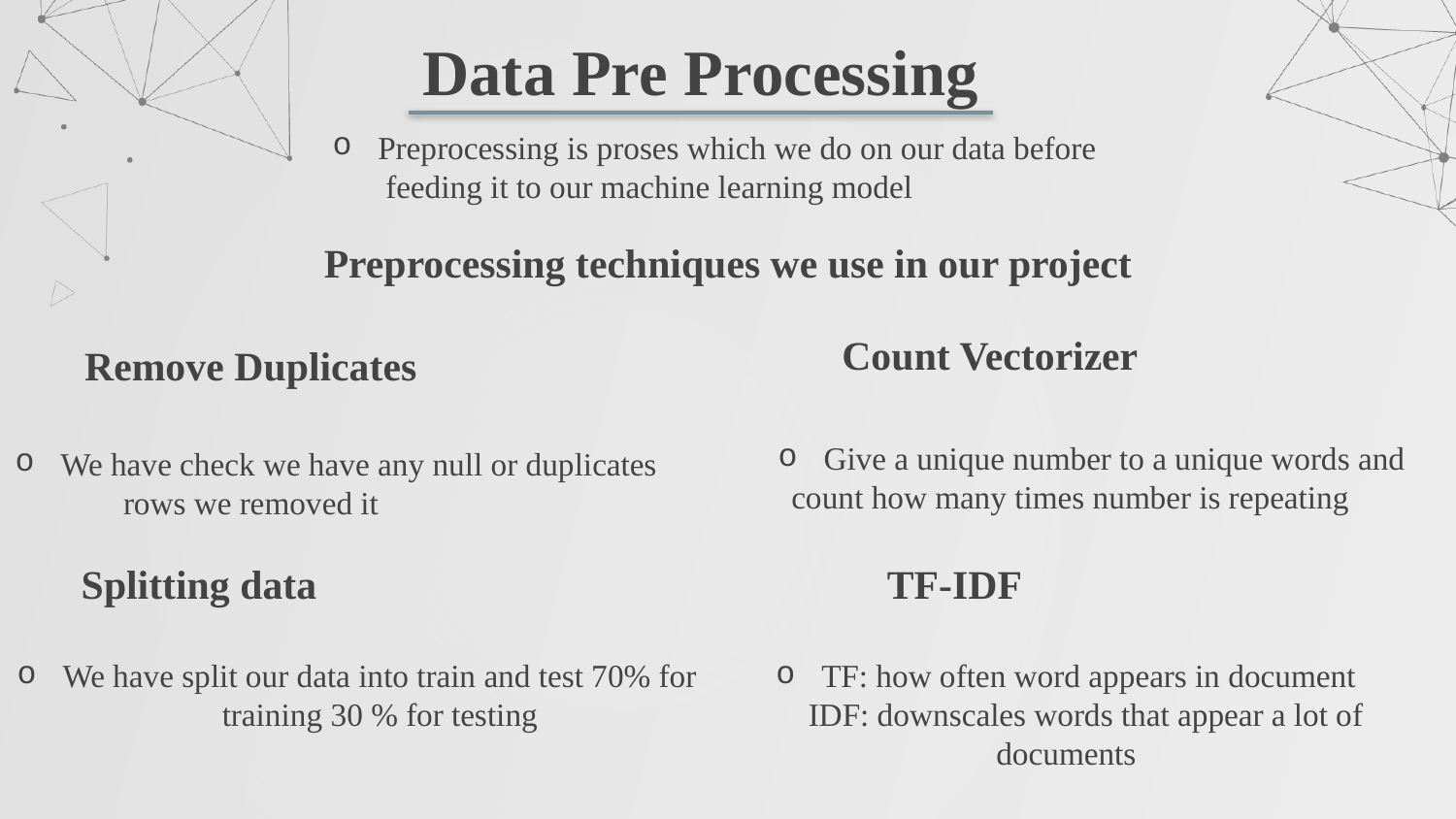

Data Pre Processing
Preprocessing is proses which we do on our data before feeding it to our machine learning model
Preprocessing techniques we use in our project

Count Vectorizer

Remove Duplicates

Give a unique number to a unique words and count how many times number is repeating
We have check we have any null or duplicates rows we removed it
Splitting data

TF-IDF

We have split our data into train and test 70% for training 30 % for testing
TF: how often word appears in document
     IDF: downscales words that appear a lot of documents